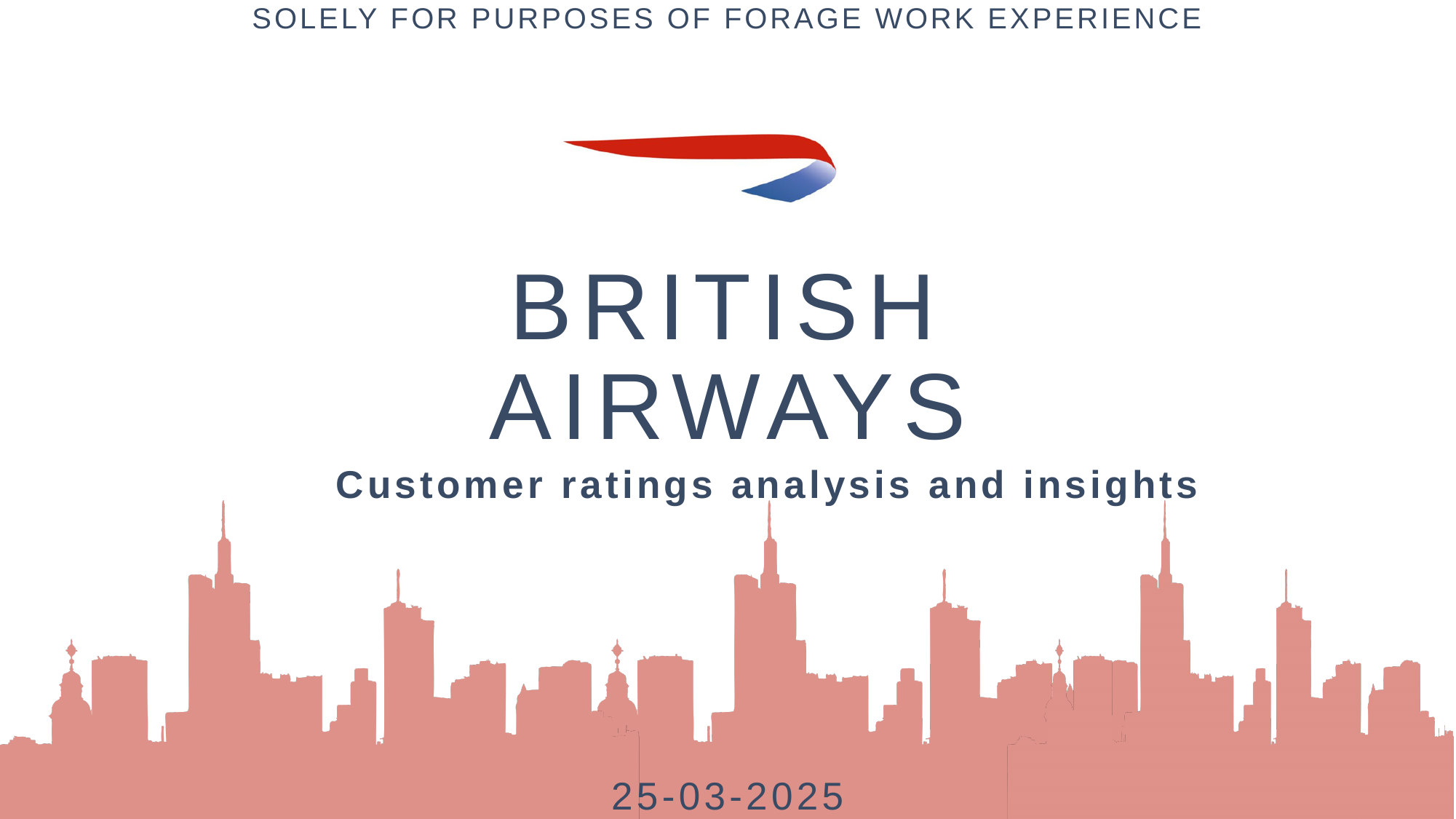

SOLELY FOR PURPOSES OF FORAGE WORK EXPERIENCE

BRITISH AIRWAYS
Customer ratings analysis and insights

25-03-2025